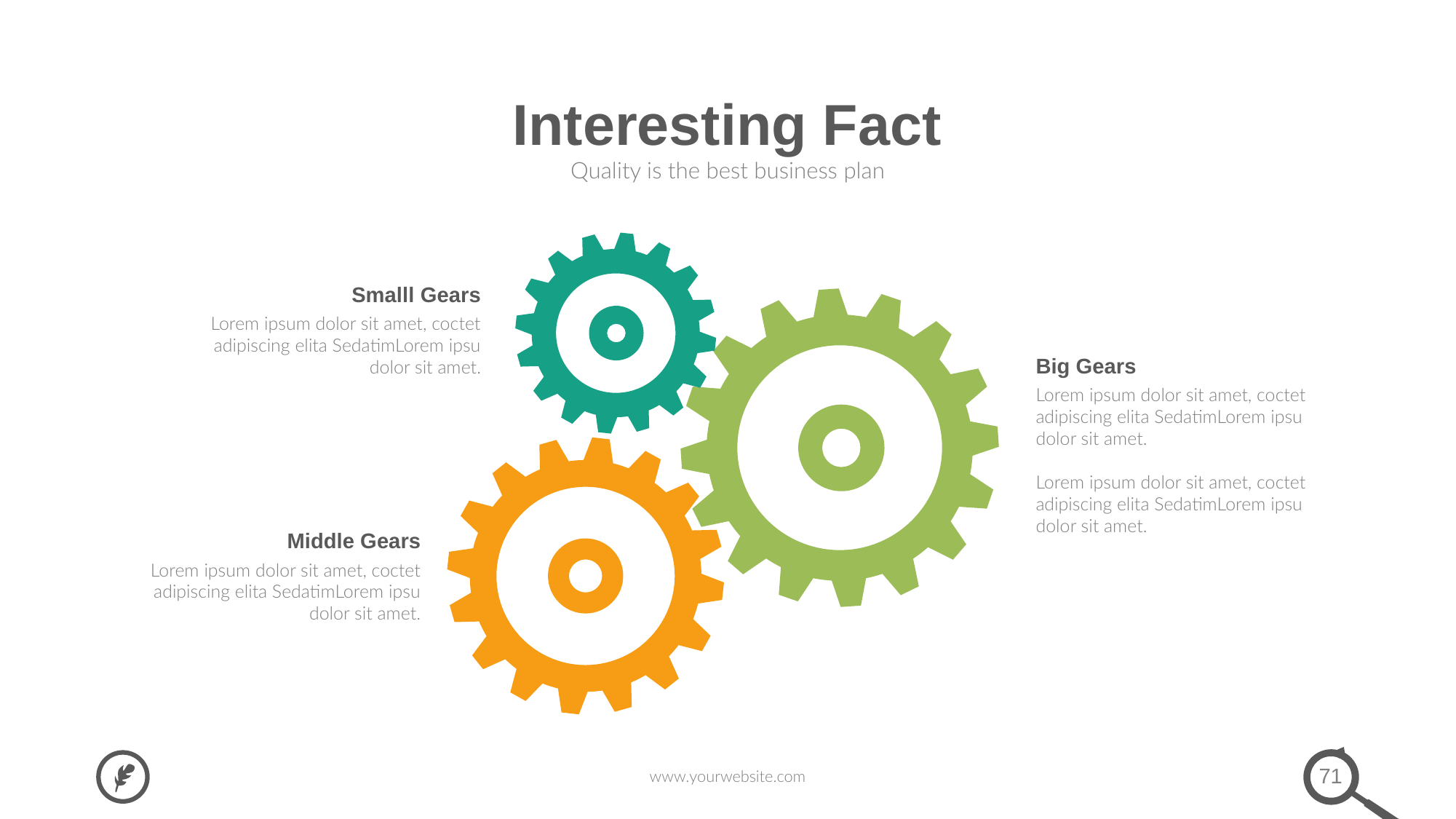

Interesting Fact
Quality is the best business plan

Smalll Gears

Lorem ipsum dolor sit amet, coctet adipiscing elita SedatimLorem ipsu dolor sit amet.
Big Gears
Lorem ipsum dolor sit amet, coctet adipiscing elita SedatimLorem ipsu dolor sit amet.

Lorem ipsum dolor sit amet, coctet adipiscing elita SedatimLorem ipsu dolor sit amet.

Middle Gears
Lorem ipsum dolor sit amet, coctet adipiscing elita SedatimLorem ipsu dolor sit amet.

71

www.yourwebsite.com